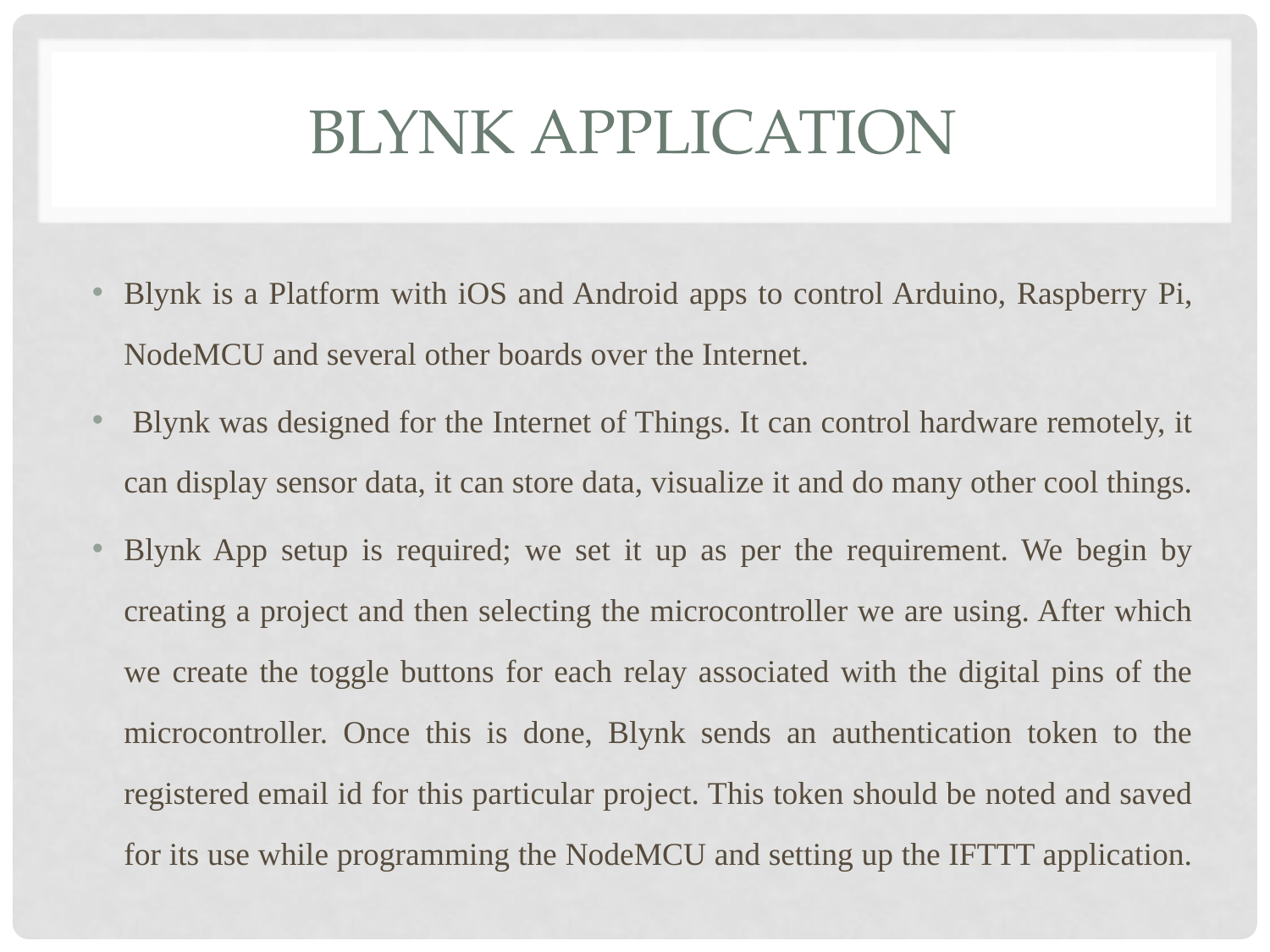

# Blynk application
Blynk is a Platform with iOS and Android apps to control Arduino, Raspberry Pi, NodeMCU and several other boards over the Internet.
 Blynk was designed for the Internet of Things. It can control hardware remotely, it can display sensor data, it can store data, visualize it and do many other cool things.
Blynk App setup is required; we set it up as per the requirement. We begin by creating a project and then selecting the microcontroller we are using. After which we create the toggle buttons for each relay associated with the digital pins of the microcontroller. Once this is done, Blynk sends an authentication token to the registered email id for this particular project. This token should be noted and saved for its use while programming the NodeMCU and setting up the IFTTT application.